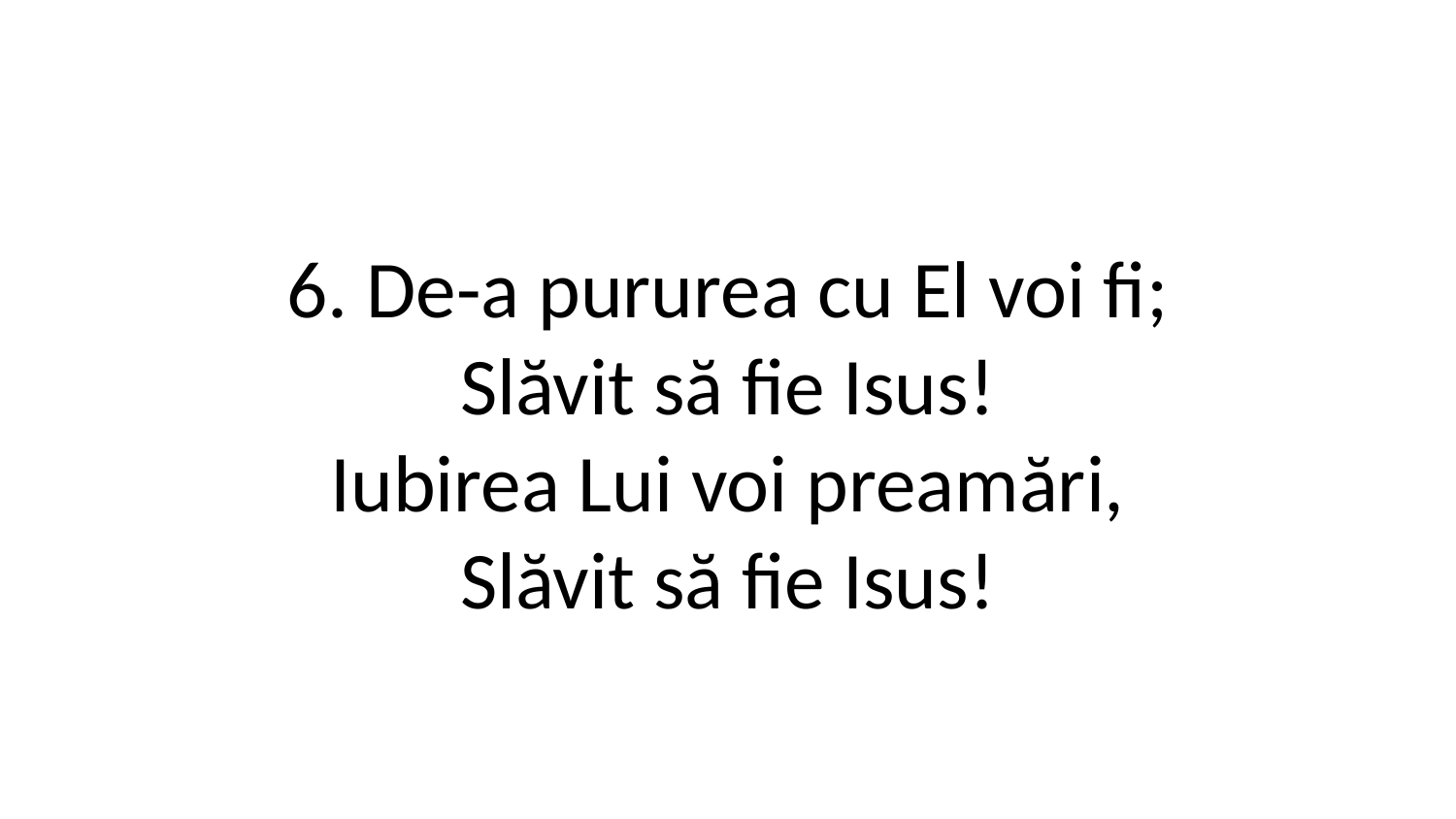

6. De-a pururea cu El voi fi;
Slăvit să fie Isus!
Iubirea Lui voi preamări,
Slăvit să fie Isus!